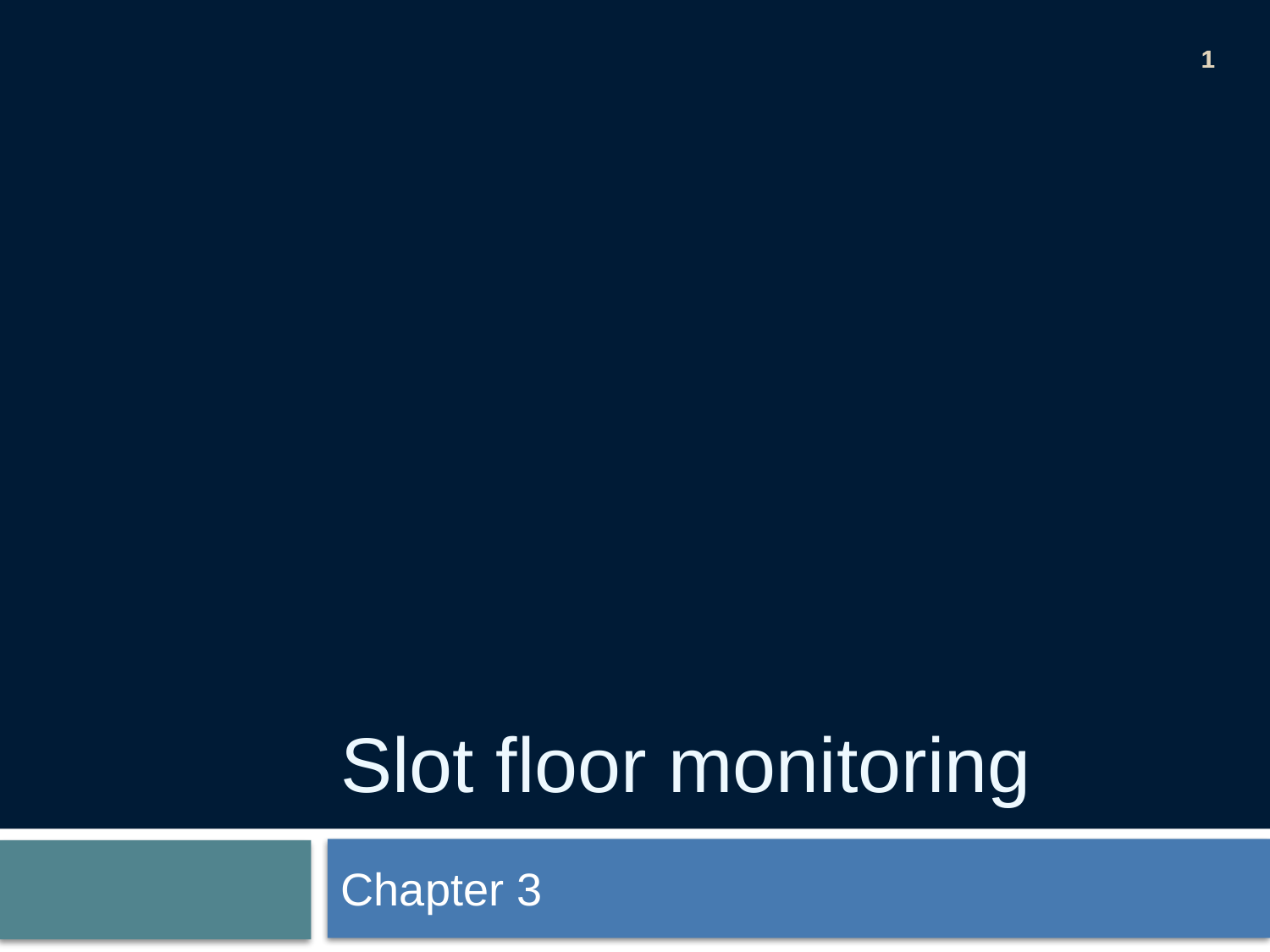

1
1
1
# Slot floor monitoring
Chapter 3